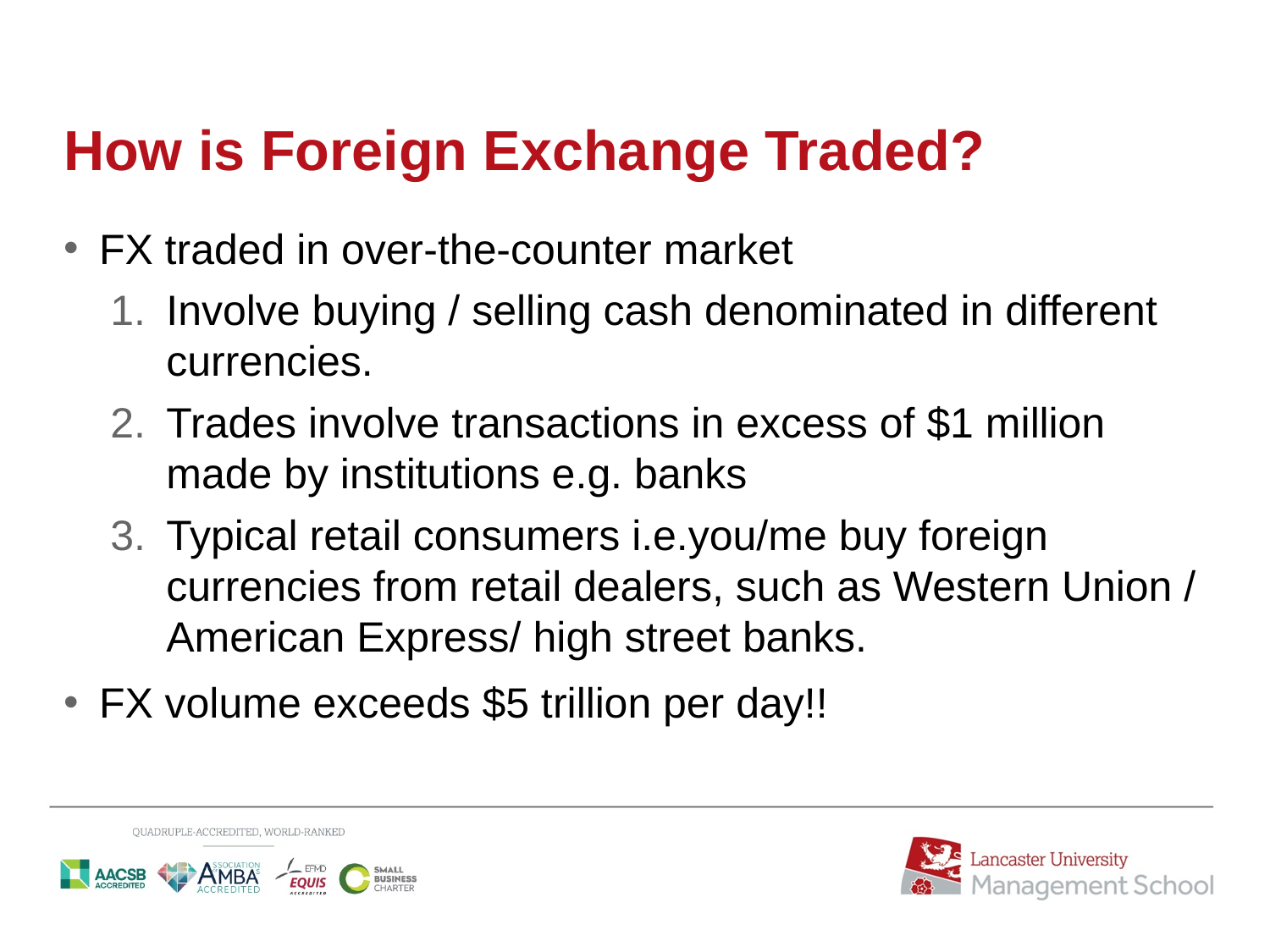

# How is Foreign Exchange Traded?
FX traded in over-the-counter market
Involve buying / selling cash denominated in different currencies.
Trades involve transactions in excess of $1 million made by institutions e.g. banks
Typical retail consumers i.e.you/me buy foreign currencies from retail dealers, such as Western Union / American Express/ high street banks.
FX volume exceeds $5 trillion per day!!